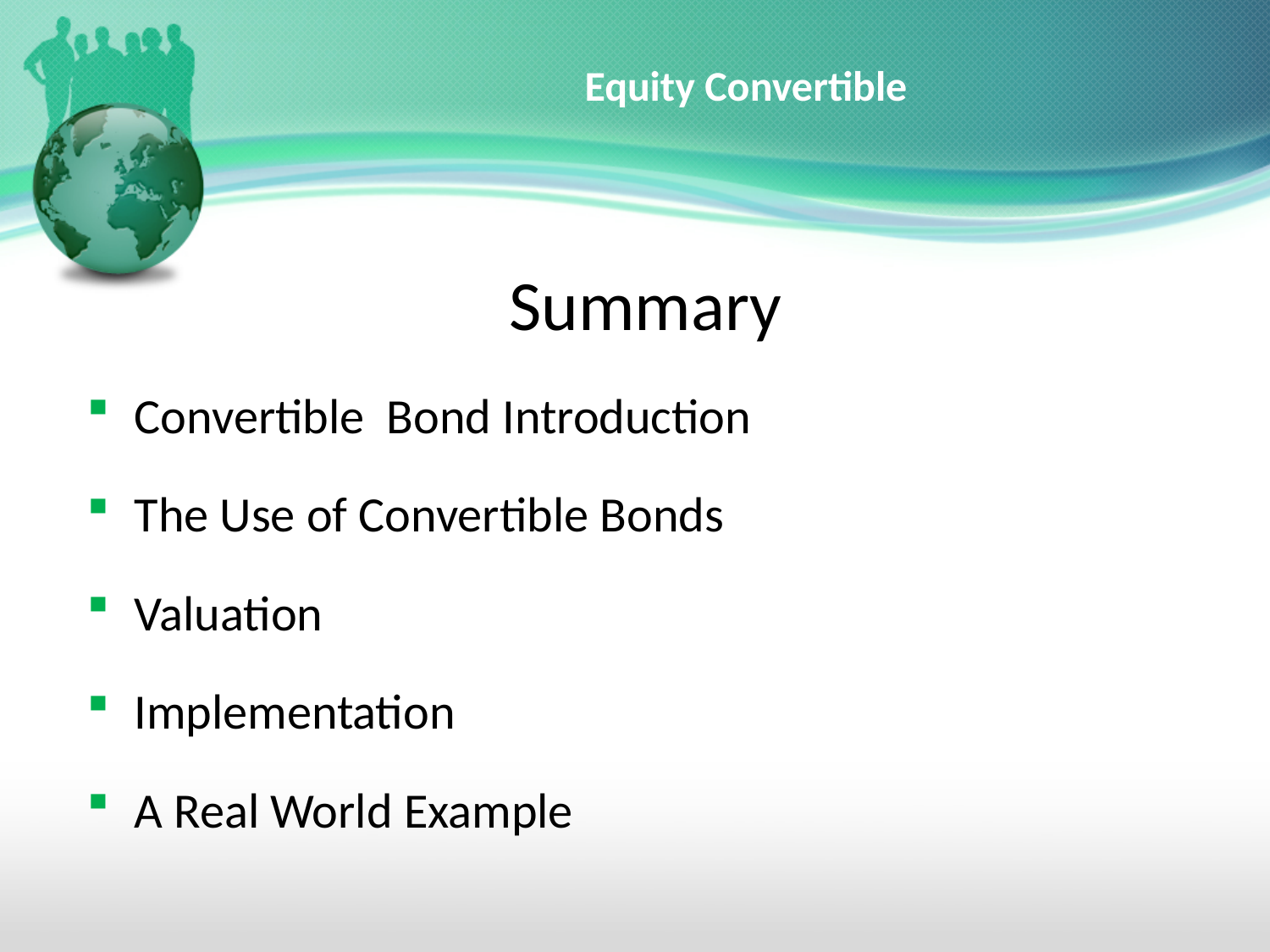

# Equity Convertible
Summary
Convertible  Bond Introduction
The Use of Convertible Bonds
Valuation
Implementation
A Real World Example